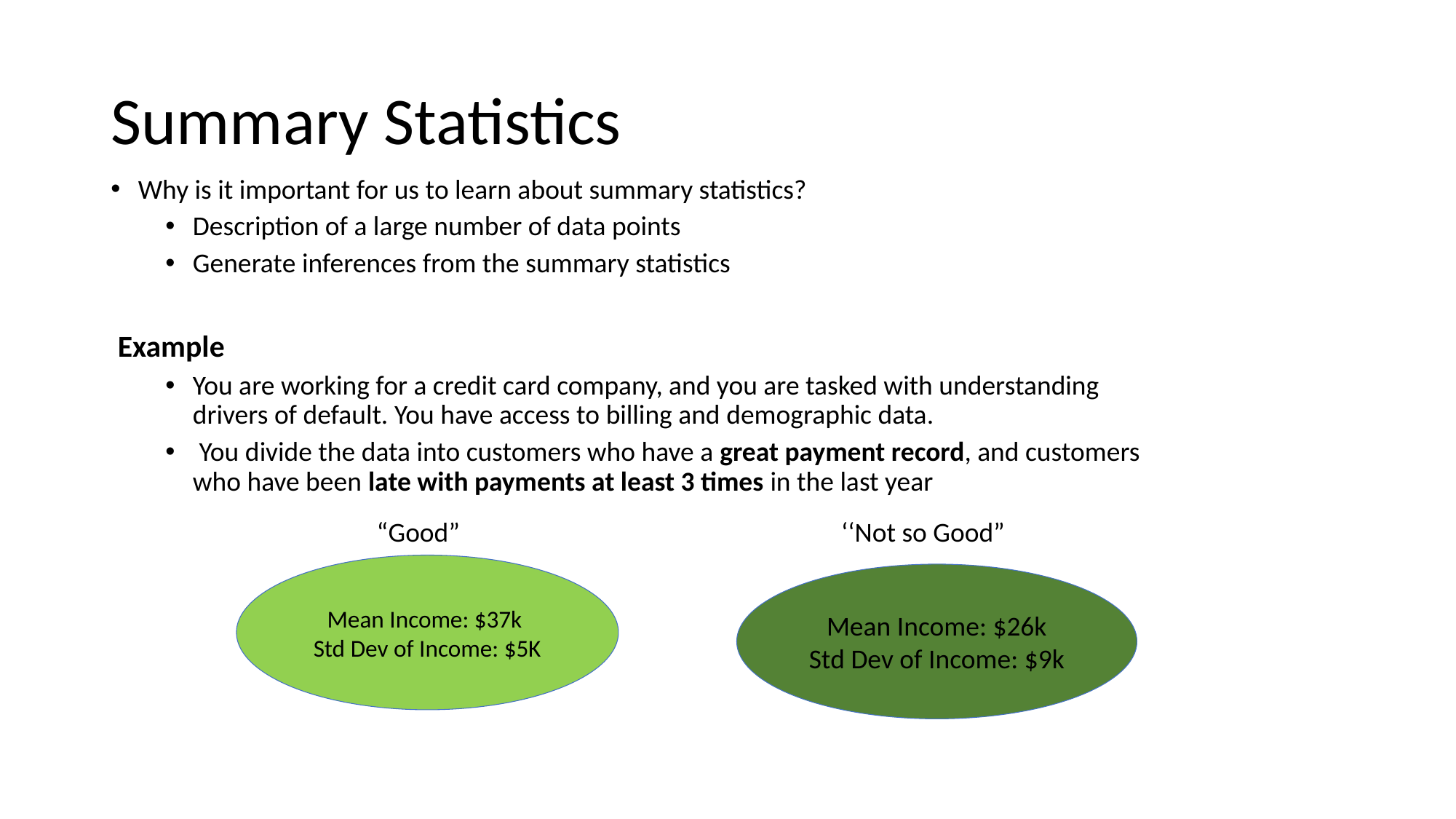

# Summary Statistics
Why is it important for us to learn about summary statistics?
Description of a large number of data points
Generate inferences from the summary statistics

Example
You are working for a credit card company, and you are tasked with understanding drivers of default. You have access to billing and demographic data.
 You divide the data into customers who have a great payment record, and customers who have been late with payments at least 3 times in the last year

“Good”
‘‘Not so Good”
Mean Income: $37k
Std Dev of Income: $5K
Mean Income: $26k
Std Dev of Income: $9k